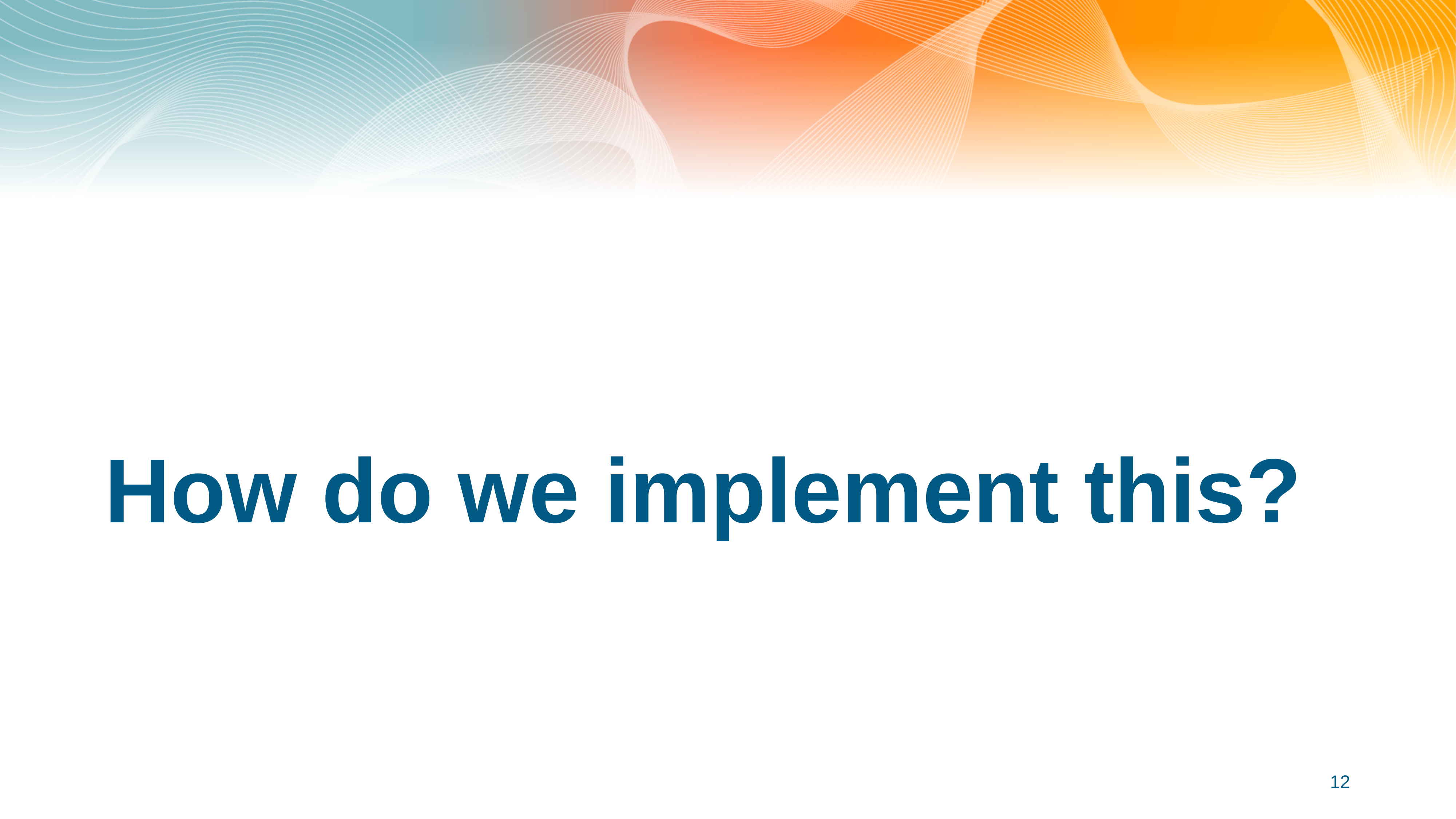

# How do we implement this?

12